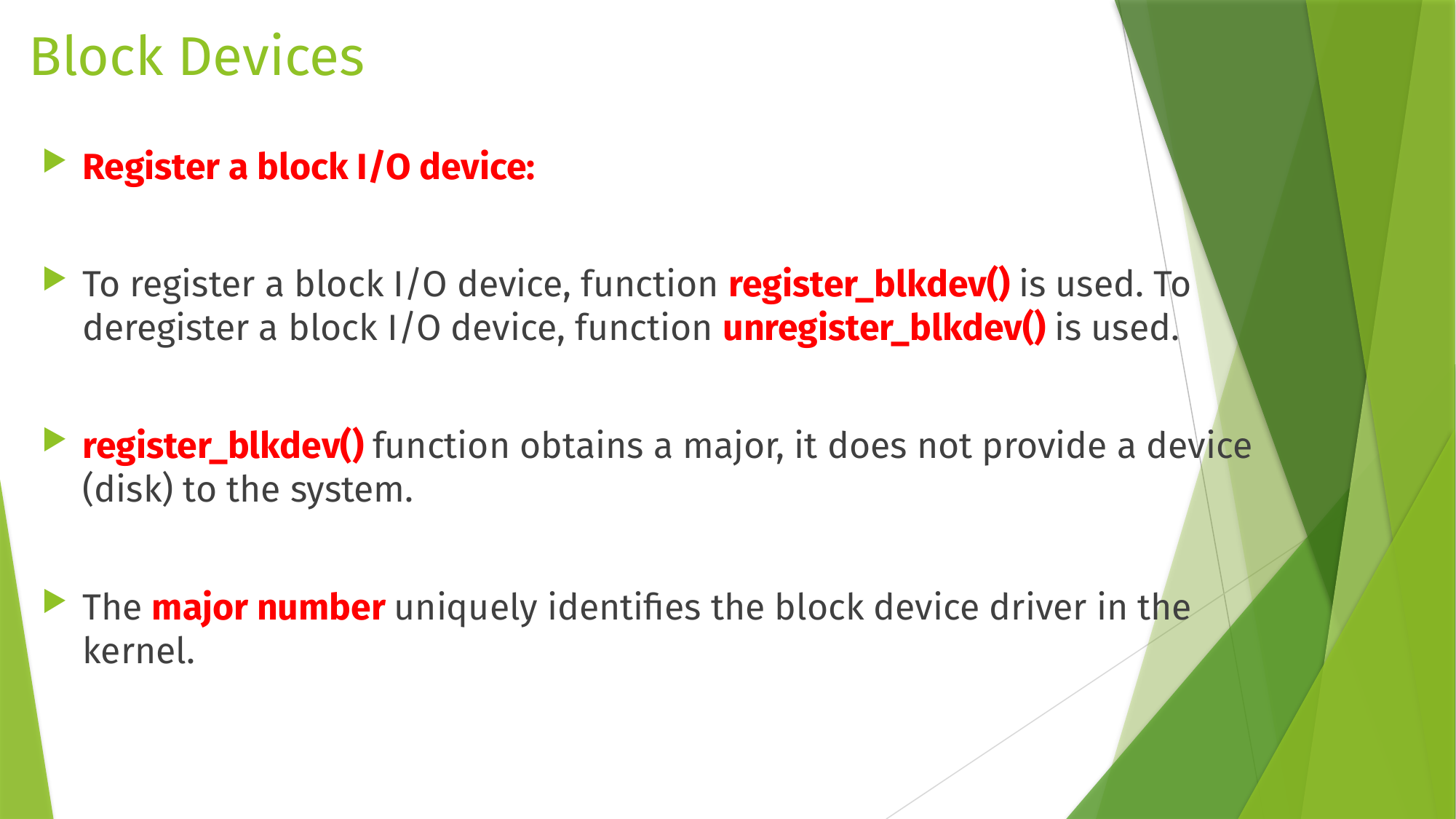

# Block Devices
Register a block I/O device:

To register a block I/O device, function register_blkdev() is used. To deregister a block I/O device, function unregister_blkdev() is used.

register_blkdev() function obtains a major, it does not provide a device (disk) to the system.

The major number uniquely identifies the block device driver in the kernel.